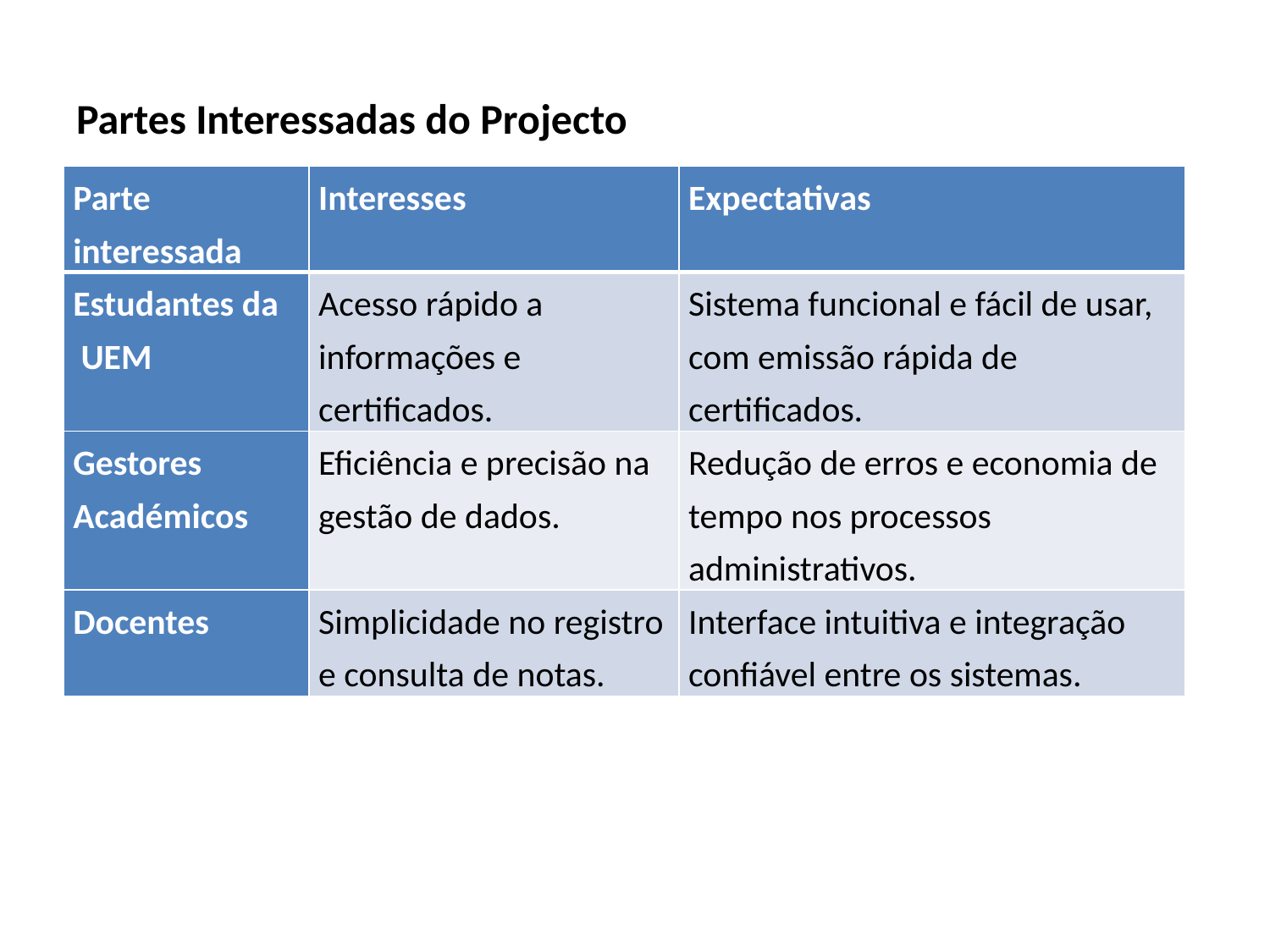

# Partes Interessadas do Projecto
| Parte interessada | Interesses | Expectativas |
| --- | --- | --- |
| Estudantes da UEM | Acesso rápido a informações e certificados. | Sistema funcional e fácil de usar, com emissão rápida de certificados. |
| Gestores Académicos | Eficiência e precisão na gestão de dados. | Redução de erros e economia de tempo nos processos administrativos. |
| Docentes | Simplicidade no registro e consulta de notas. | Interface intuitiva e integração confiável entre os sistemas. |